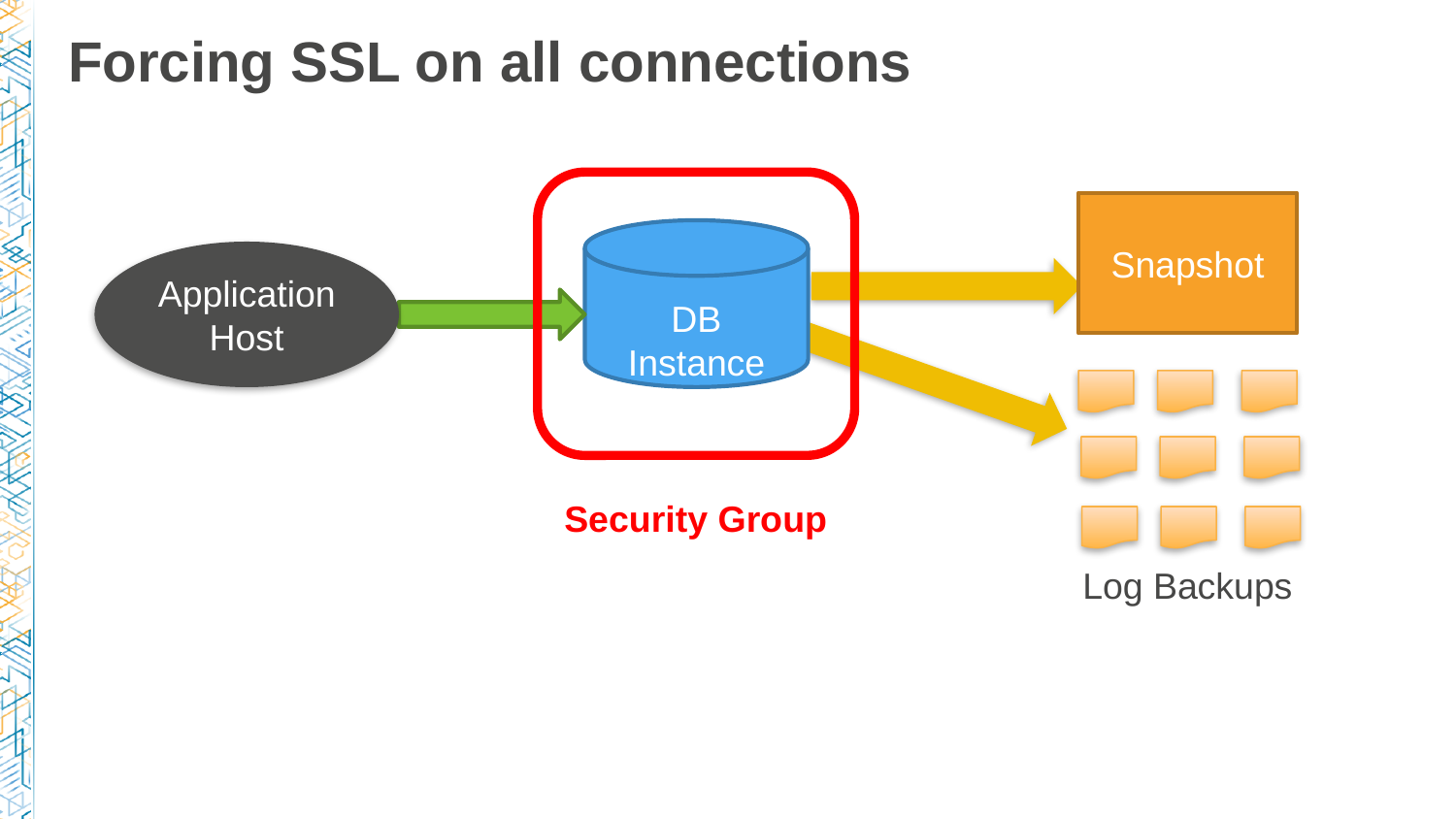

# Forcing SSL on all connections

Snapshot

DB Instance
Application
Host

Security Group

Log Backups